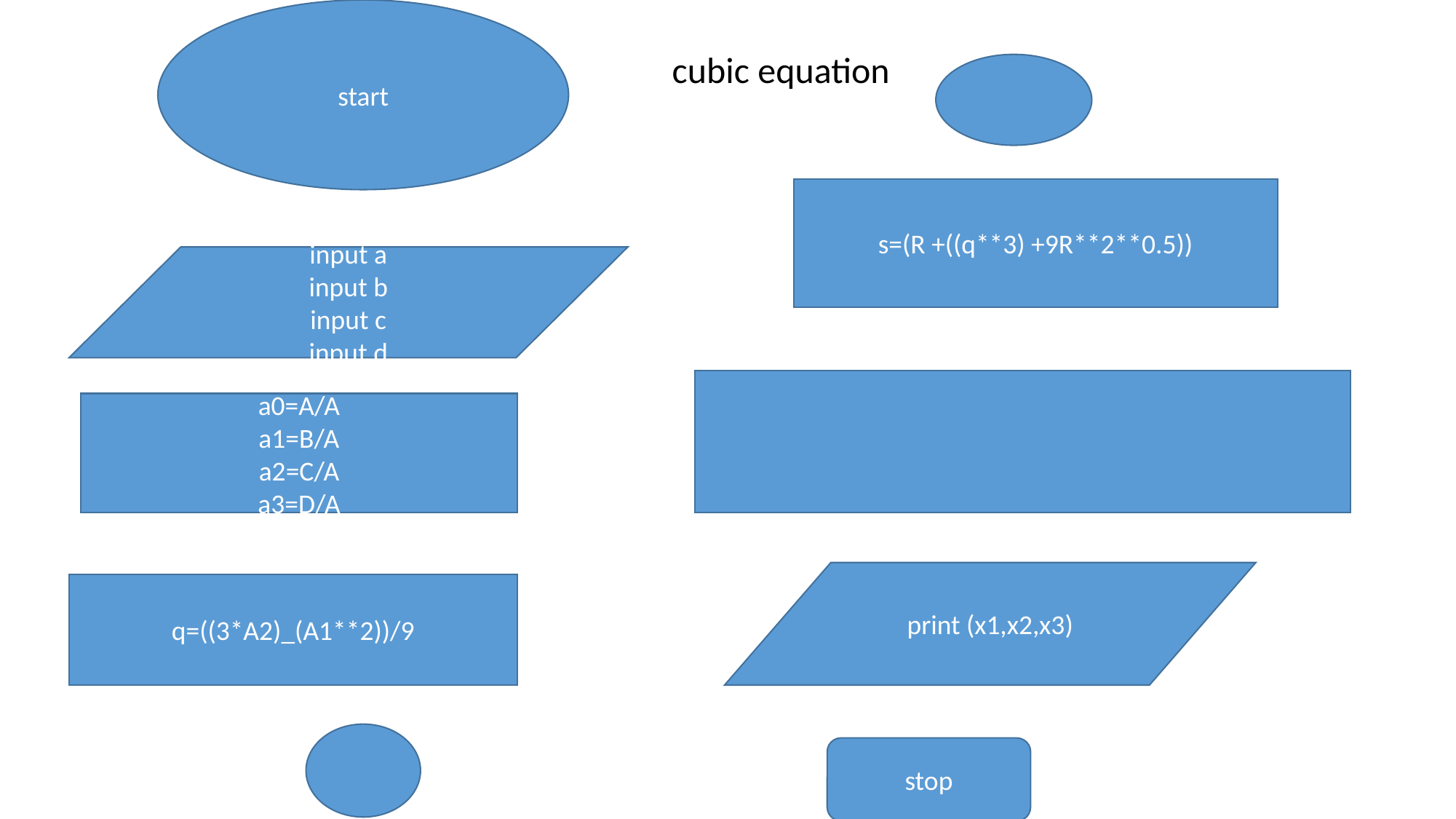

start
cubic equation

s=(R +((q**3) +9R**2**0.5))
input a
input b
input c
input d

a0=A/A
a1=B/A
a2=C/A
a3=D/A
print (x1,x2,x3)
q=((3*A2)_(A1**2))/9

stop